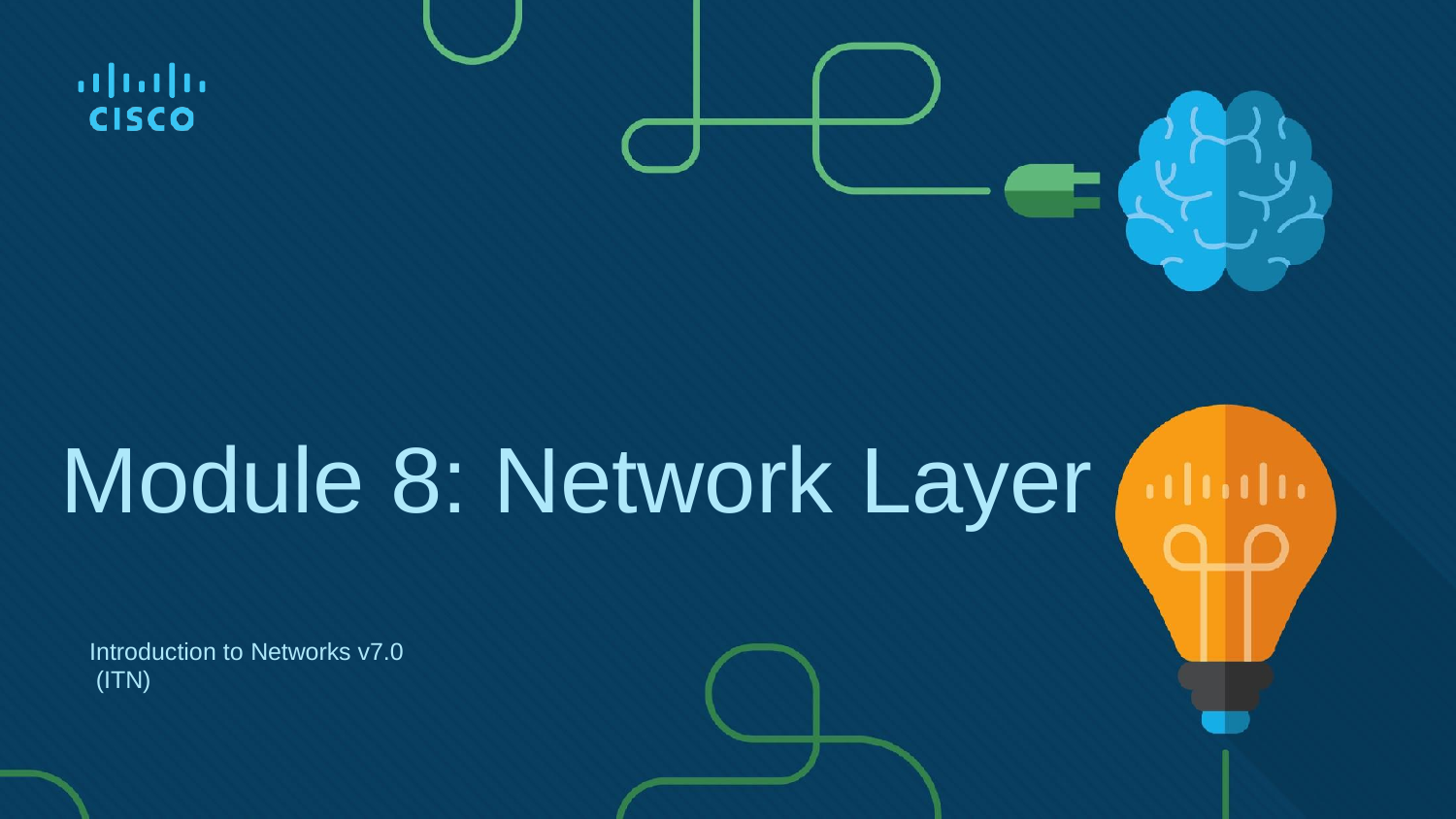

Module 8: Network Layer
Introduction to Networks v7.0  (ITN)